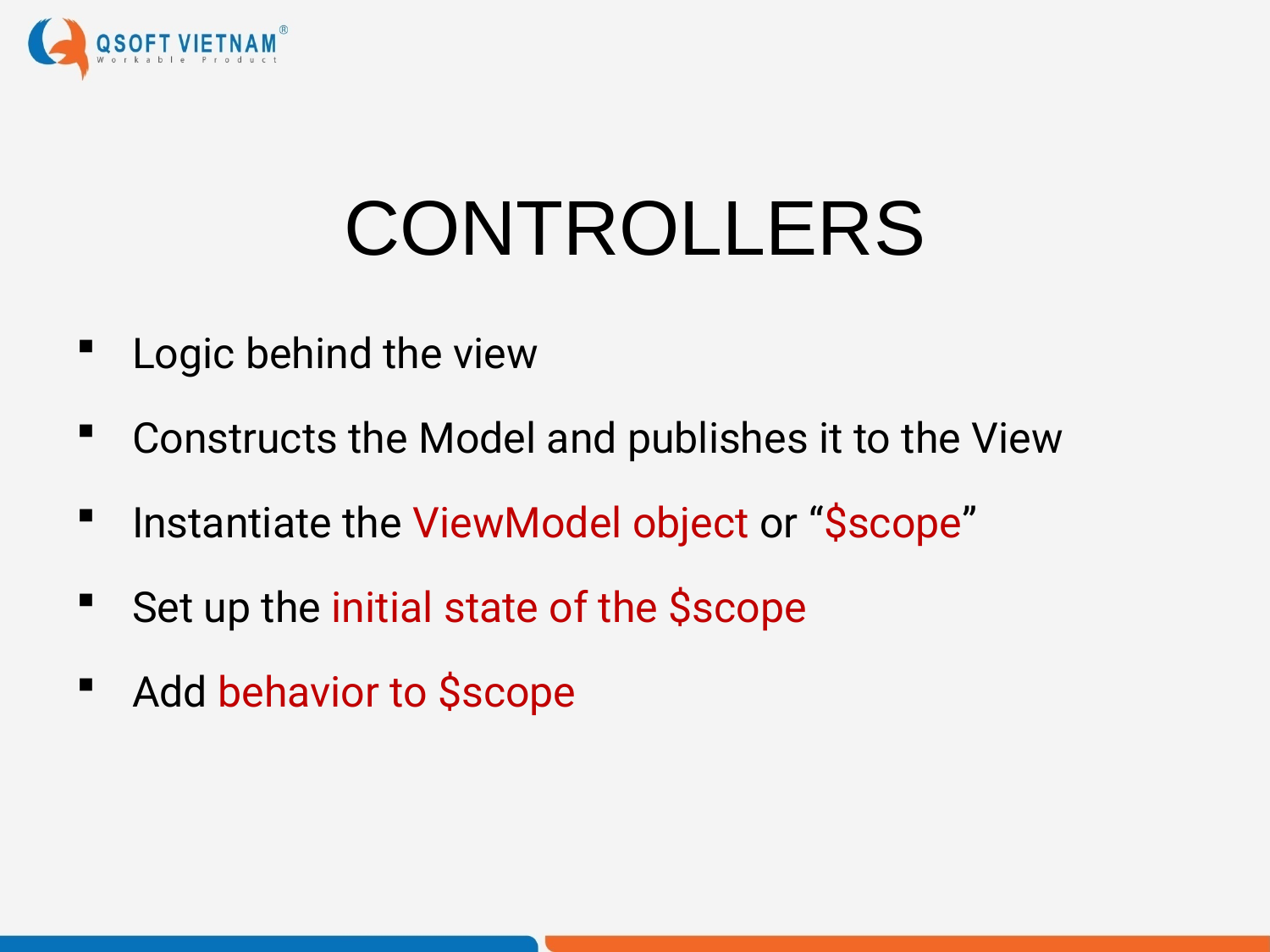

# CONTROLLERS
Logic behind the view
Constructs the Model and publishes it to the View
Instantiate the ViewModel object or “$scope”
Set up the initial state of the $scope
Add behavior to $scope